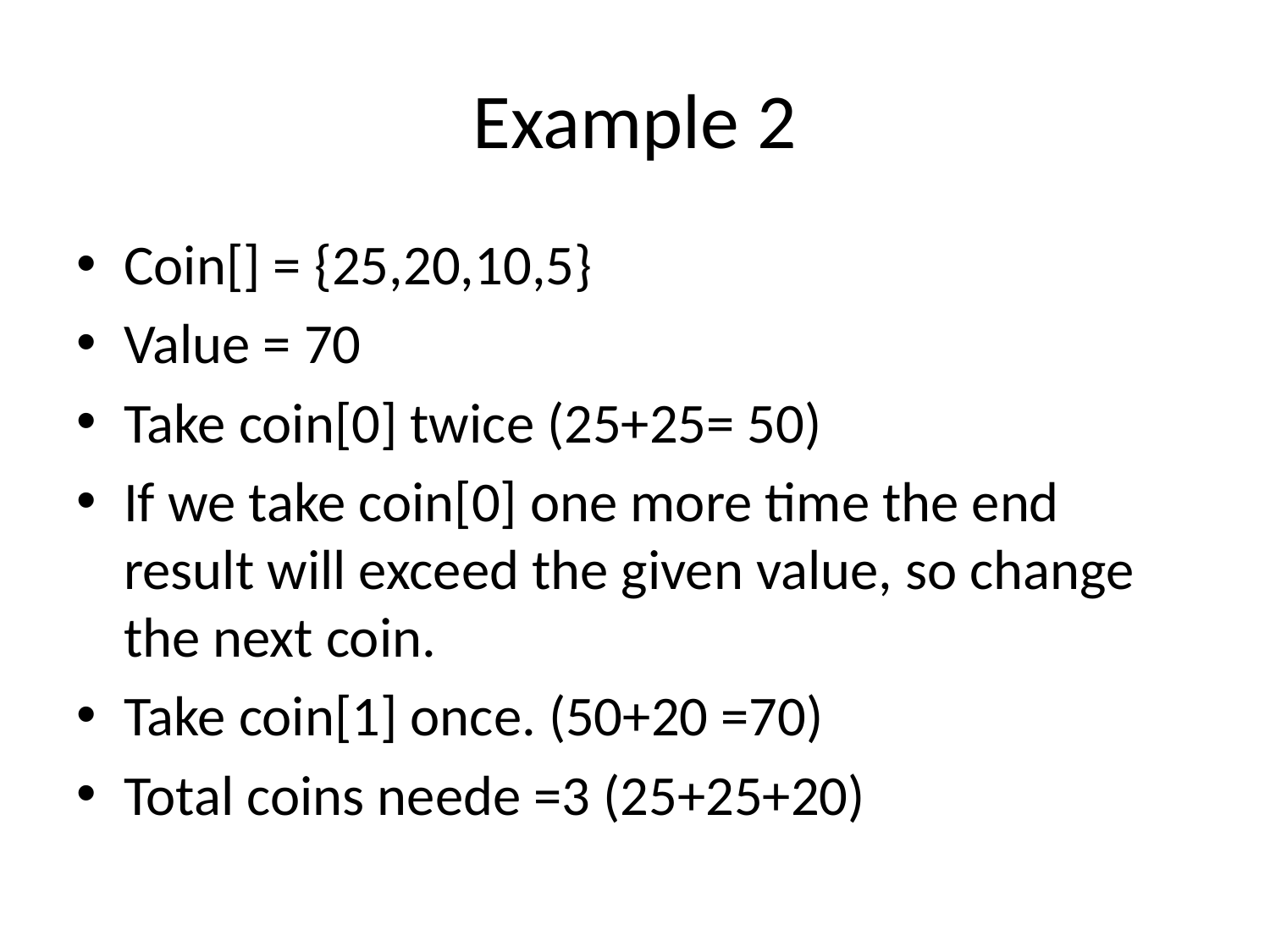

# Example 2
Coin[] = {25,20,10,5}
Value = 70
Take coin[0] twice (25+25= 50)
If we take coin[0] one more time the end result will exceed the given value, so change the next coin.
Take coin[1] once. (50+20 =70)
Total coins neede =3 (25+25+20)